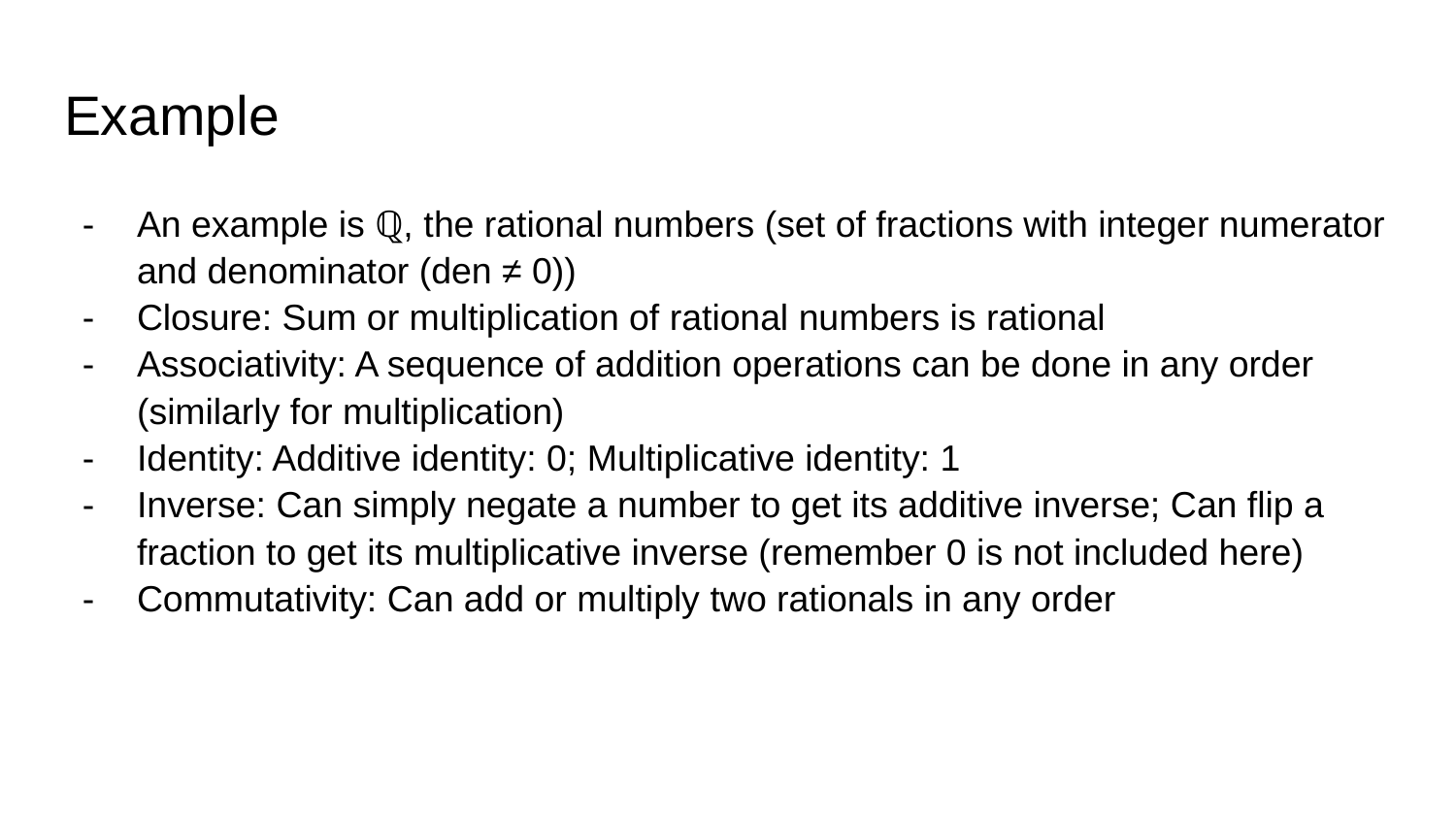

# Example
An example is ℚ, the rational numbers (set of fractions with integer numerator and denominator (den ≠ 0))
Closure: Sum or multiplication of rational numbers is rational
Associativity: A sequence of addition operations can be done in any order (similarly for multiplication)
Identity: Additive identity: 0; Multiplicative identity: 1
Inverse: Can simply negate a number to get its additive inverse; Can flip a fraction to get its multiplicative inverse (remember 0 is not included here)
Commutativity: Can add or multiply two rationals in any order